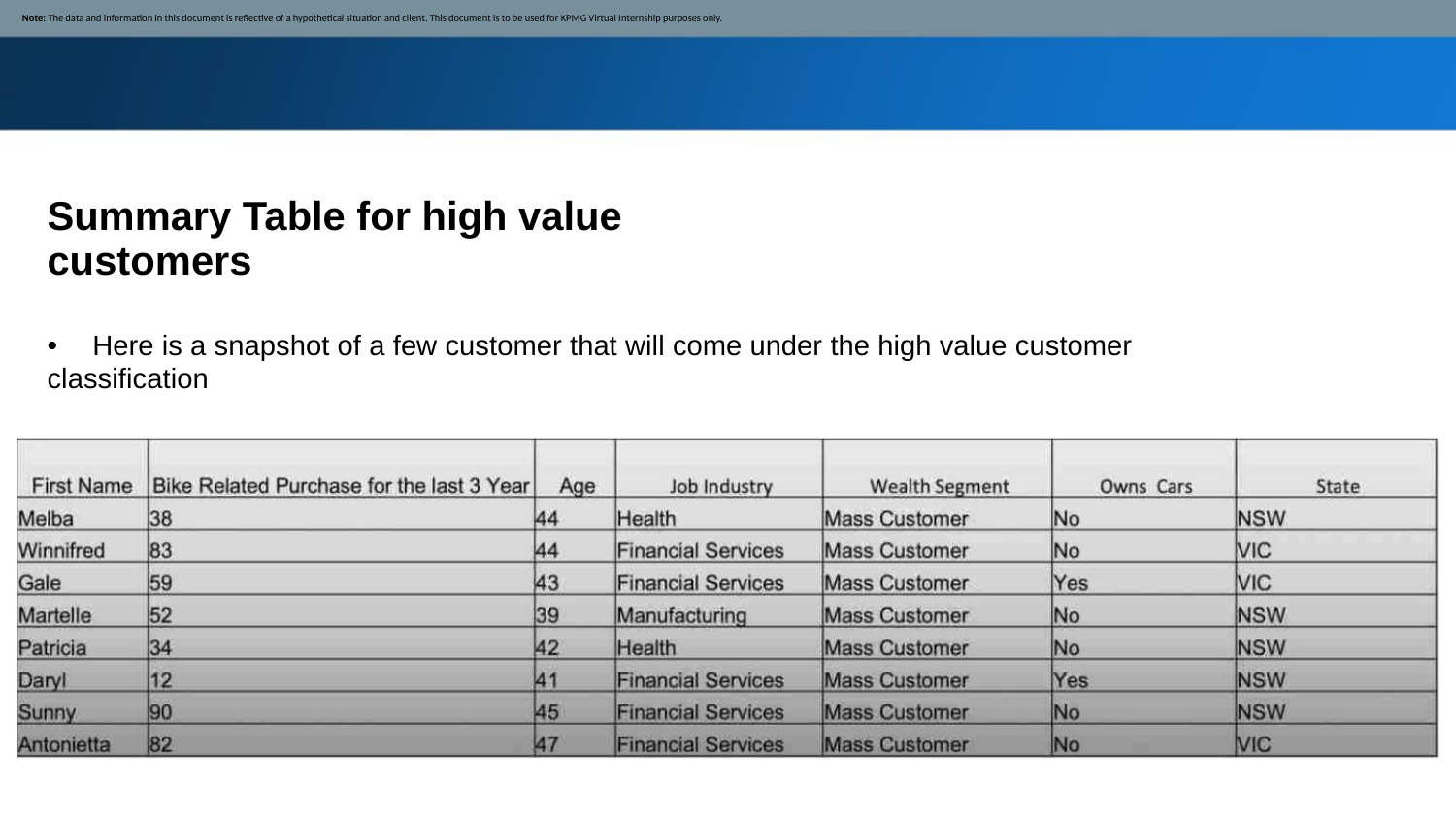

Note: The data and information in this document is reflective of a hypothetical situation and client. This document is to be used for KPMG Virtual Internship purposes only.
Summary Table for high value customers
• Here is a snapshot of a few customer that will come under the high value customer classification